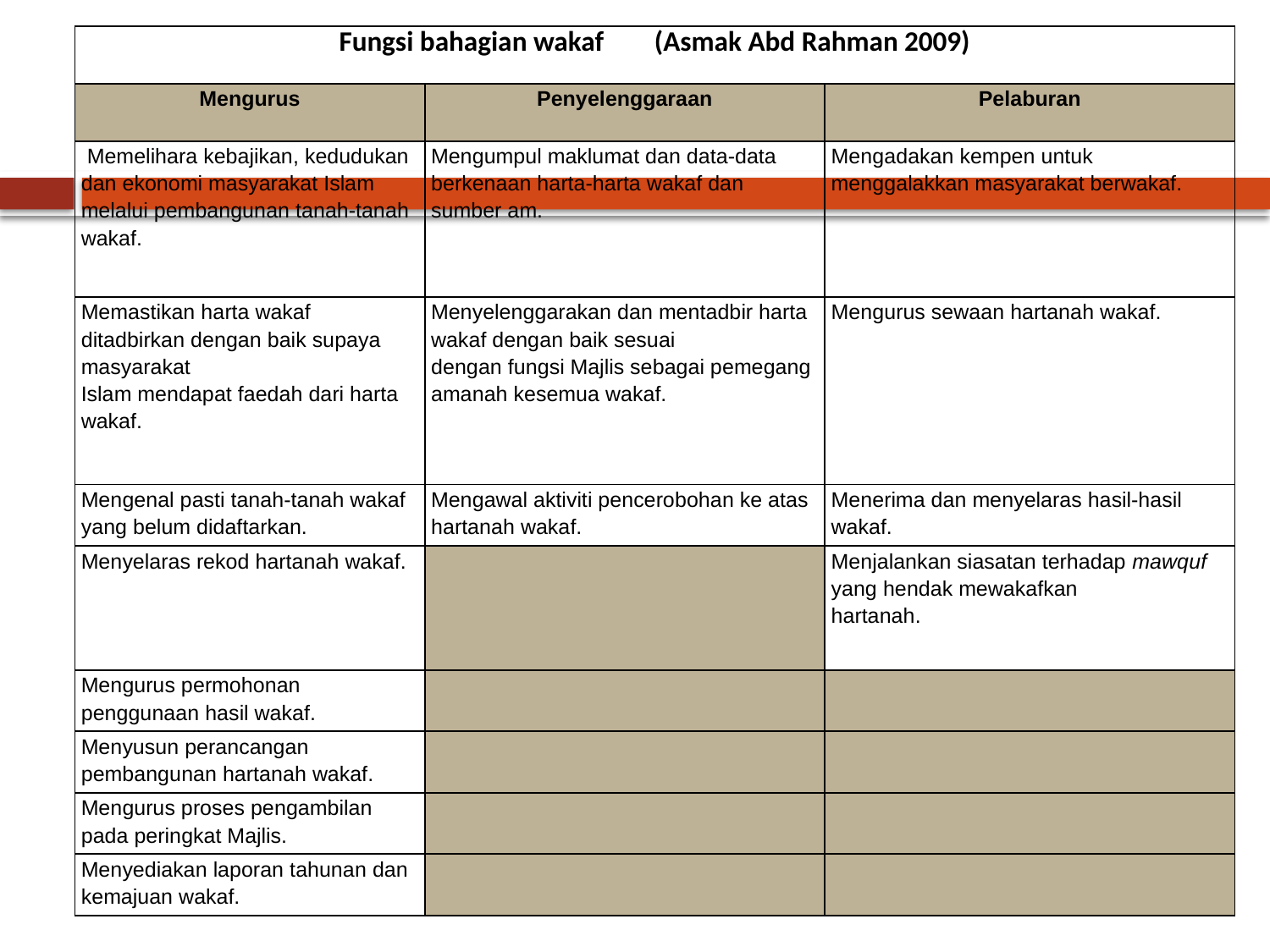

| Fungsi bahagian wakaf (Asmak Abd Rahman 2009) |  |  |
| --- | --- | --- |
| Mengurus | Penyelenggaraan | Pelaburan |
| Memelihara kebajikan, kedudukan dan ekonomi masyarakat Islam melalui pembangunan tanah-tanah wakaf. | Mengumpul maklumat dan data-data berkenaan harta-harta wakaf dan sumber am. | Mengadakan kempen untuk menggalakkan masyarakat berwakaf. |
| Memastikan harta wakaf ditadbirkan dengan baik supaya masyarakat Islam mendapat faedah dari harta wakaf. | Menyelenggarakan dan mentadbir harta wakaf dengan baik sesuai dengan fungsi Majlis sebagai pemegang amanah kesemua wakaf. | Mengurus sewaan hartanah wakaf. |
| Mengenal pasti tanah-tanah wakaf yang belum didaftarkan. | Mengawal aktiviti pencerobohan ke atas hartanah wakaf. | Menerima dan menyelaras hasil-hasil wakaf. |
| Menyelaras rekod hartanah wakaf. |  | Menjalankan siasatan terhadap mawquf yang hendak mewakafkan hartanah. |
| Mengurus permohonan penggunaan hasil wakaf. |  |  |
| Menyusun perancangan pembangunan hartanah wakaf. |  |  |
| Mengurus proses pengambilan pada peringkat Majlis. |  |  |
| Menyediakan laporan tahunan dan kemajuan wakaf. |  |  |
#